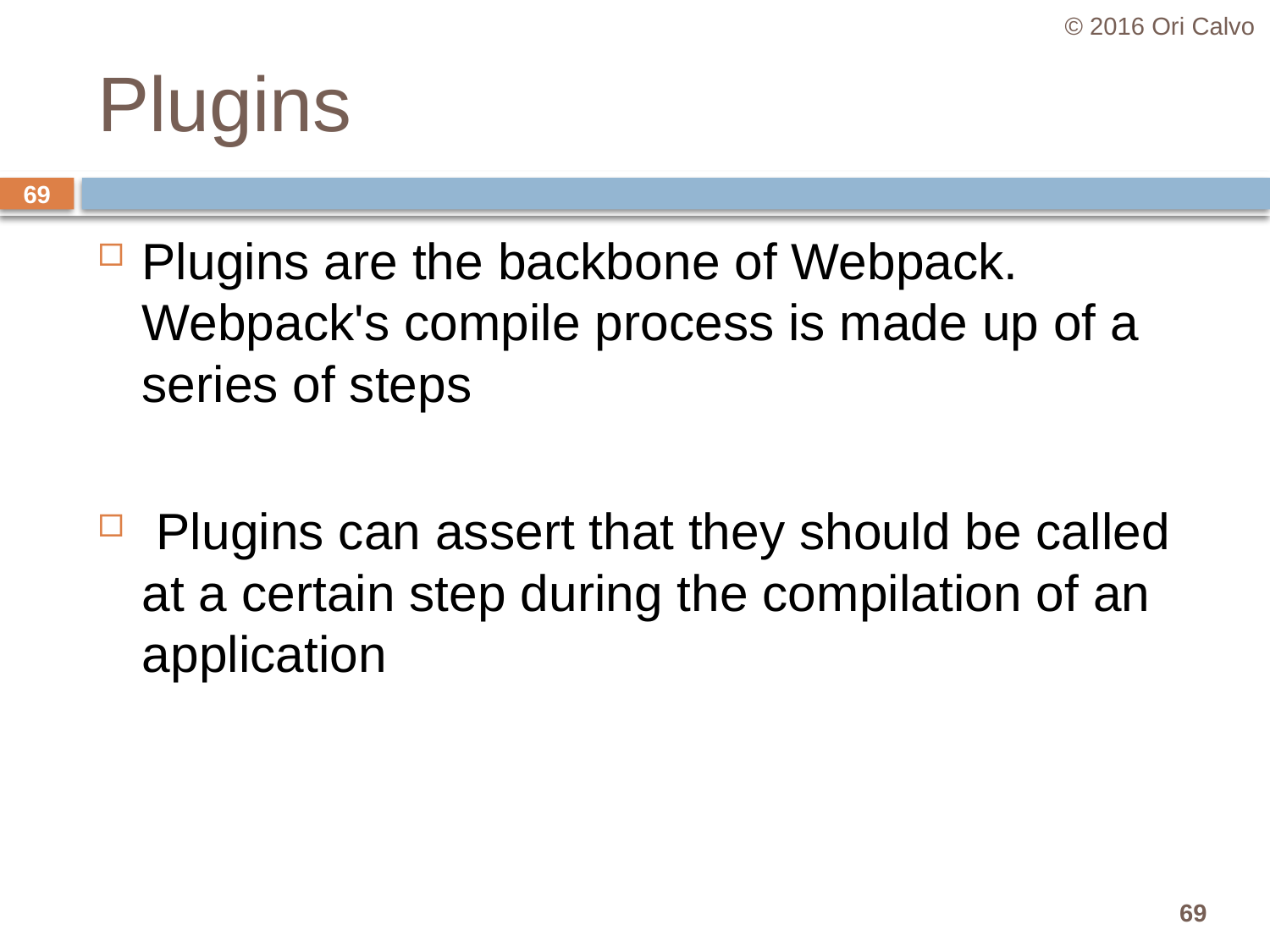

© 2016 Ori Calvo
# Plugins
69
Plugins are the backbone of Webpack. Webpack's compile process is made up of a series of steps

 Plugins can assert that they should be called at a certain step during the compilation of an application